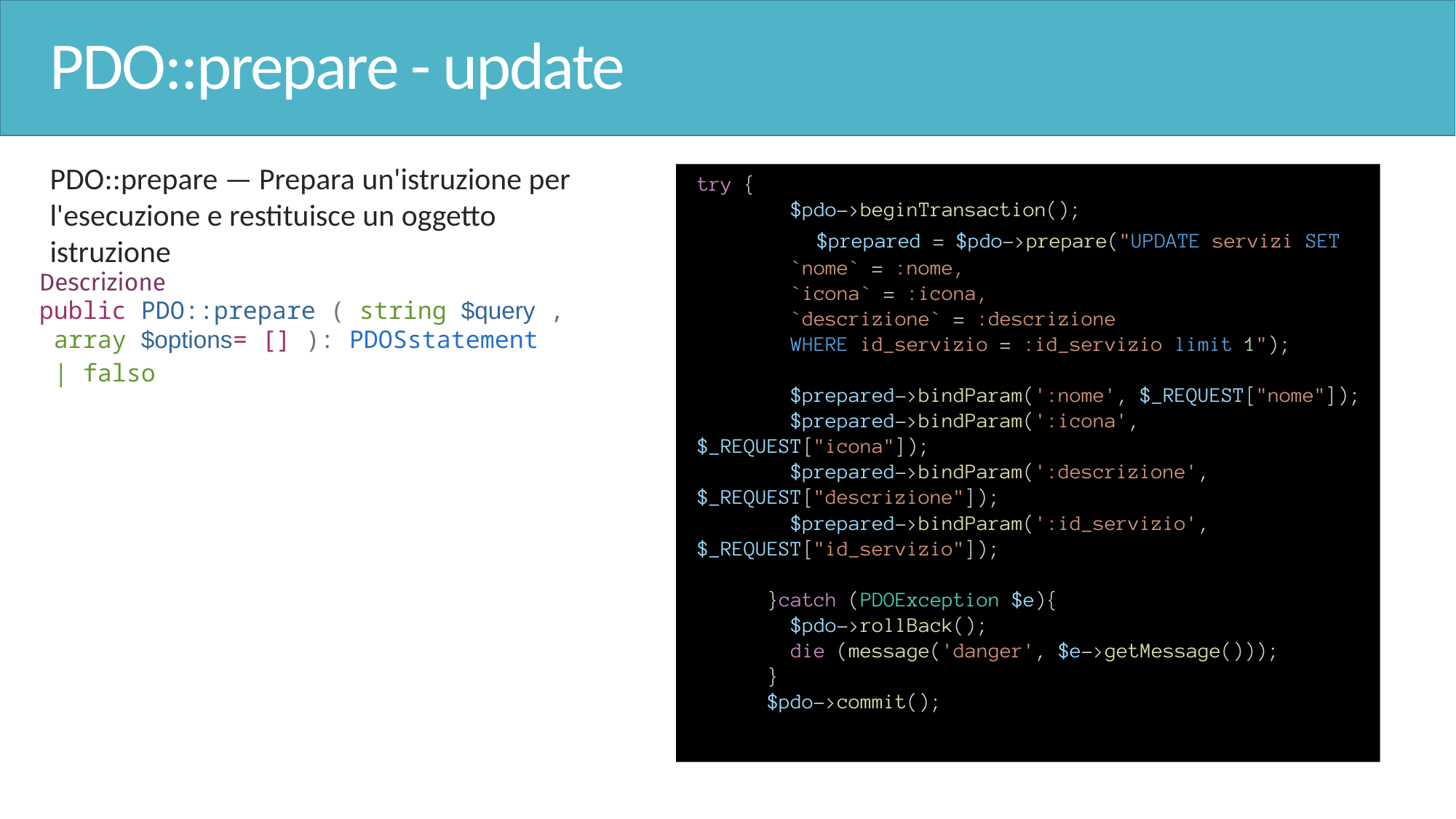

# PDO::prepare - update
PDO::prepare — Prepara un'istruzione per l'esecuzione e restituisce un oggetto istruzione

try {
        $pdo->beginTransaction();
        $prepared = $pdo->prepare("UPDATE servizi SET
        `nome` = :nome,
        `icona` = :icona,
        `descrizione` = :descrizione
        WHERE id_servizio = :id_servizio limit 1");
        $prepared->bindParam(':nome', $_REQUEST["nome"]);
        $prepared->bindParam(':icona', $_REQUEST["icona"]);
        $prepared->bindParam(':descrizione', $_REQUEST["descrizione"]);
        $prepared->bindParam(':id_servizio', $_REQUEST["id_servizio"]);

      }catch (PDOException $e){
        $pdo->rollBack();
        die (message('danger', $e->getMessage()));
      }
      $pdo->commit();
Descrizione
public PDO::prepare ( string $query , array $options= [] ): PDOSstatement | falso